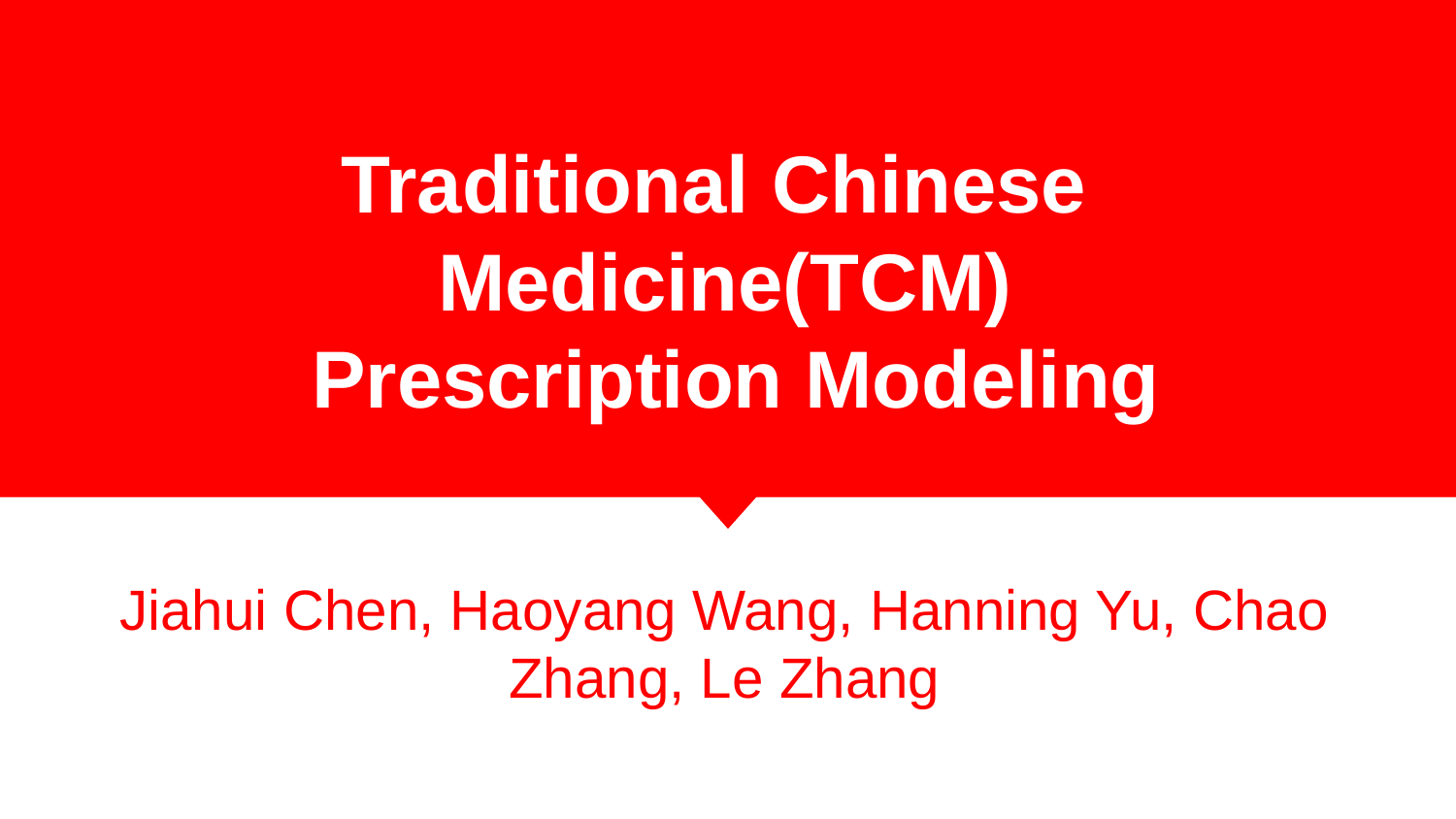

# Traditional Chinese  Medicine(TCM) Prescription Modeling
Jiahui Chen, Haoyang Wang, Hanning Yu, Chao Zhang, Le Zhang